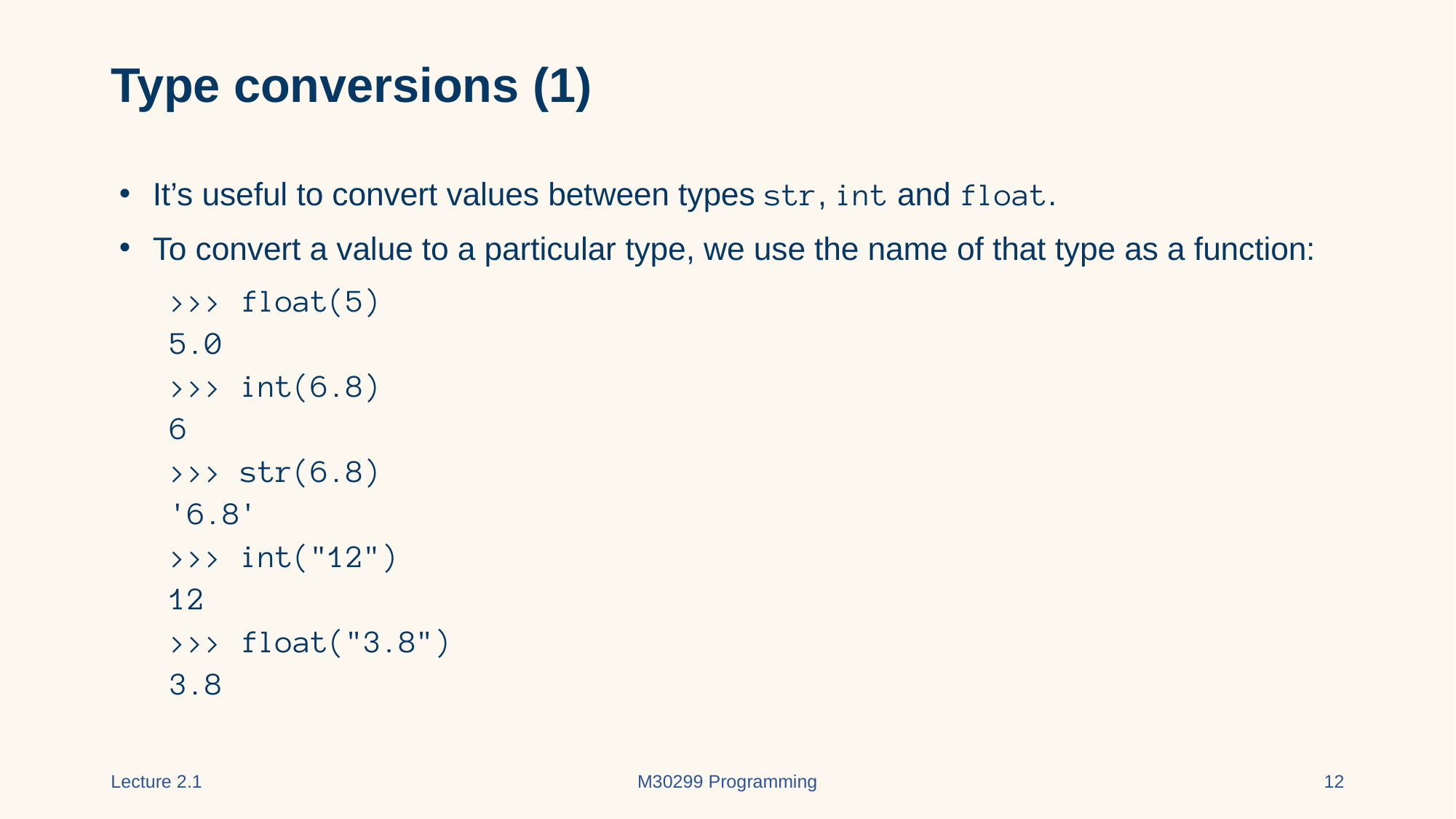

# Type conversions (1)
It’s useful to convert values between types str, int and float.
To convert a value to a particular type, we use the name of that type as a function:
 >>> float(5)
 5.0
 >>> int(6.8)
 6
 >>> str(6.8)
 '6.8'
 >>> int("12")
 12
 >>> float("3.8")
 3.8
Lecture 2.1
M30299 Programming
12